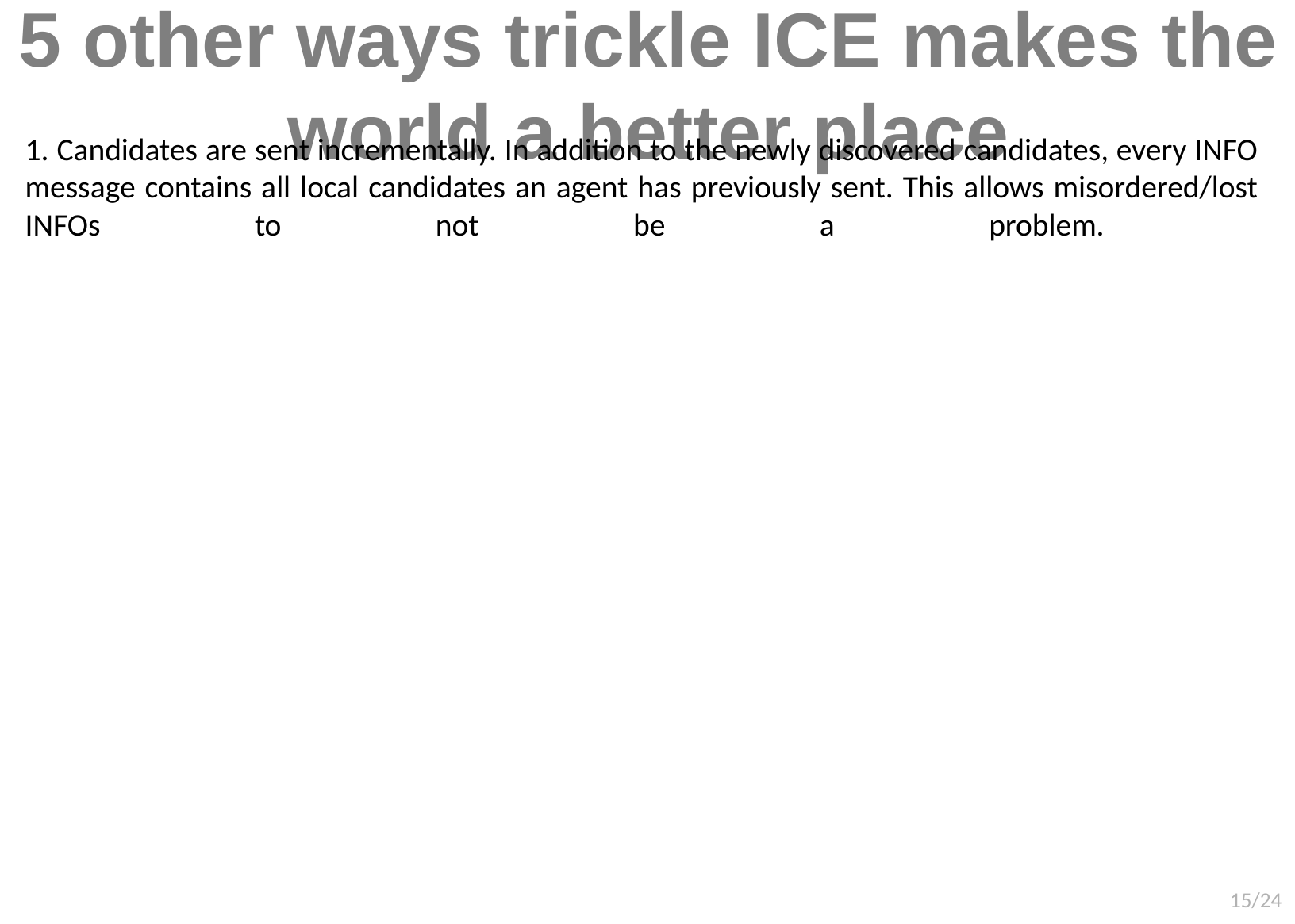

5 other ways trickle ICE makes the world a better place
1. Candidates are sent incrementally. In addition to the newly discovered candidates, every INFO message contains all local candidates an agent has previously sent. This allows misordered/lost INFOs to not be a problem.
15/24